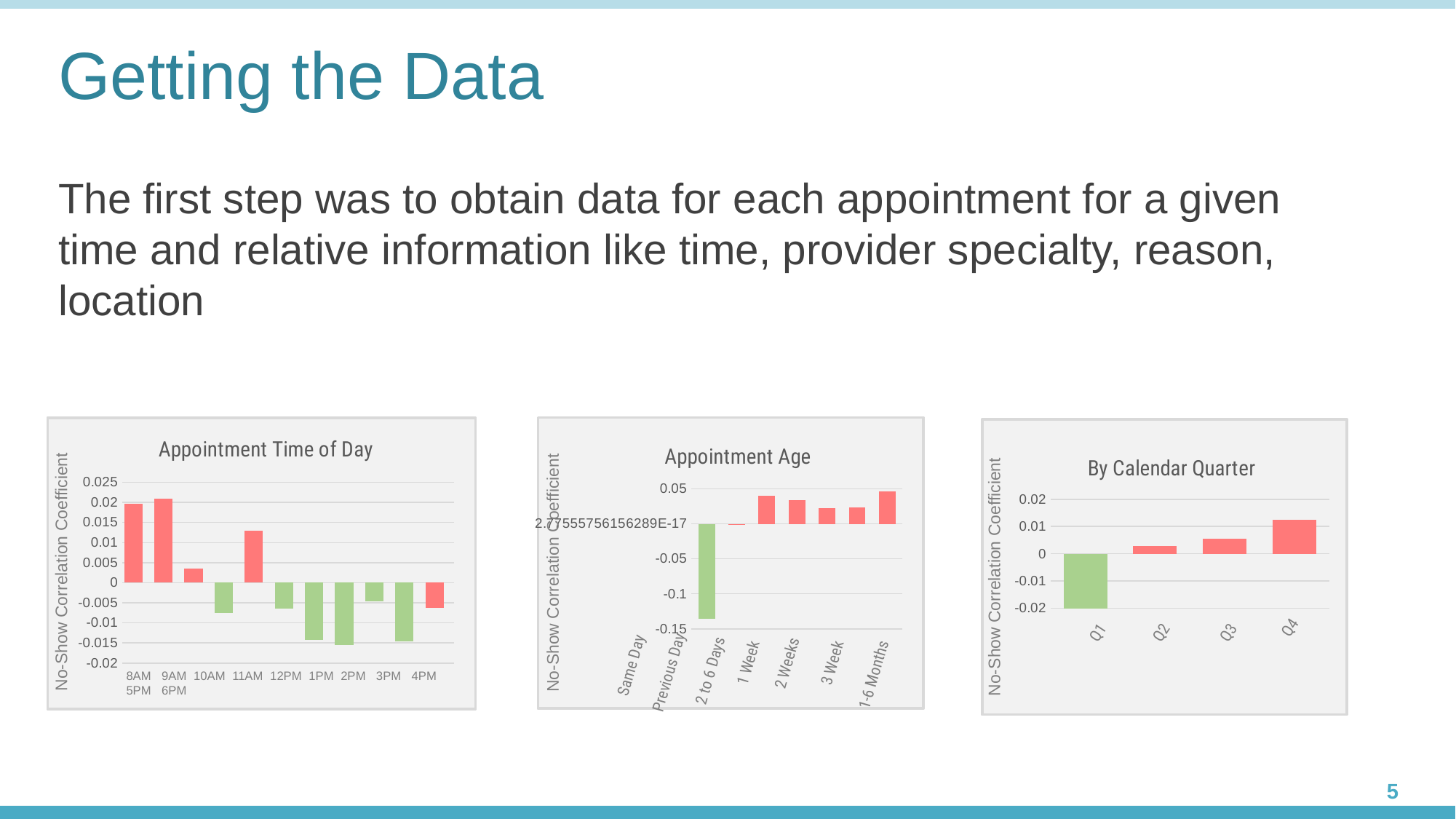

# Getting the Data
The first step was to obtain data for each appointment for a given time and relative information like time, provider specialty, reason, location

### Chart: Appointment Time of Day

| Category |  |  |
|---|---|---|

### Chart: Appointment Age

| Category |  |
|---|---|

### Chart: By Calendar Quarter

| Category |  |
|---|---|
No-Show Correlation Coefficient
No-Show Correlation Coefficient
No-Show Correlation Coefficient
Q4
Q2
Q3
Q1
 3 Week
 1 Week
 2 Weeks
 Same Day
 2 to 6 Days
 1-6 Months
 Previous Day
8AM   9AM  10AM  11AM  12PM  1PM  2PM   3PM   4PM    5PM   6PM